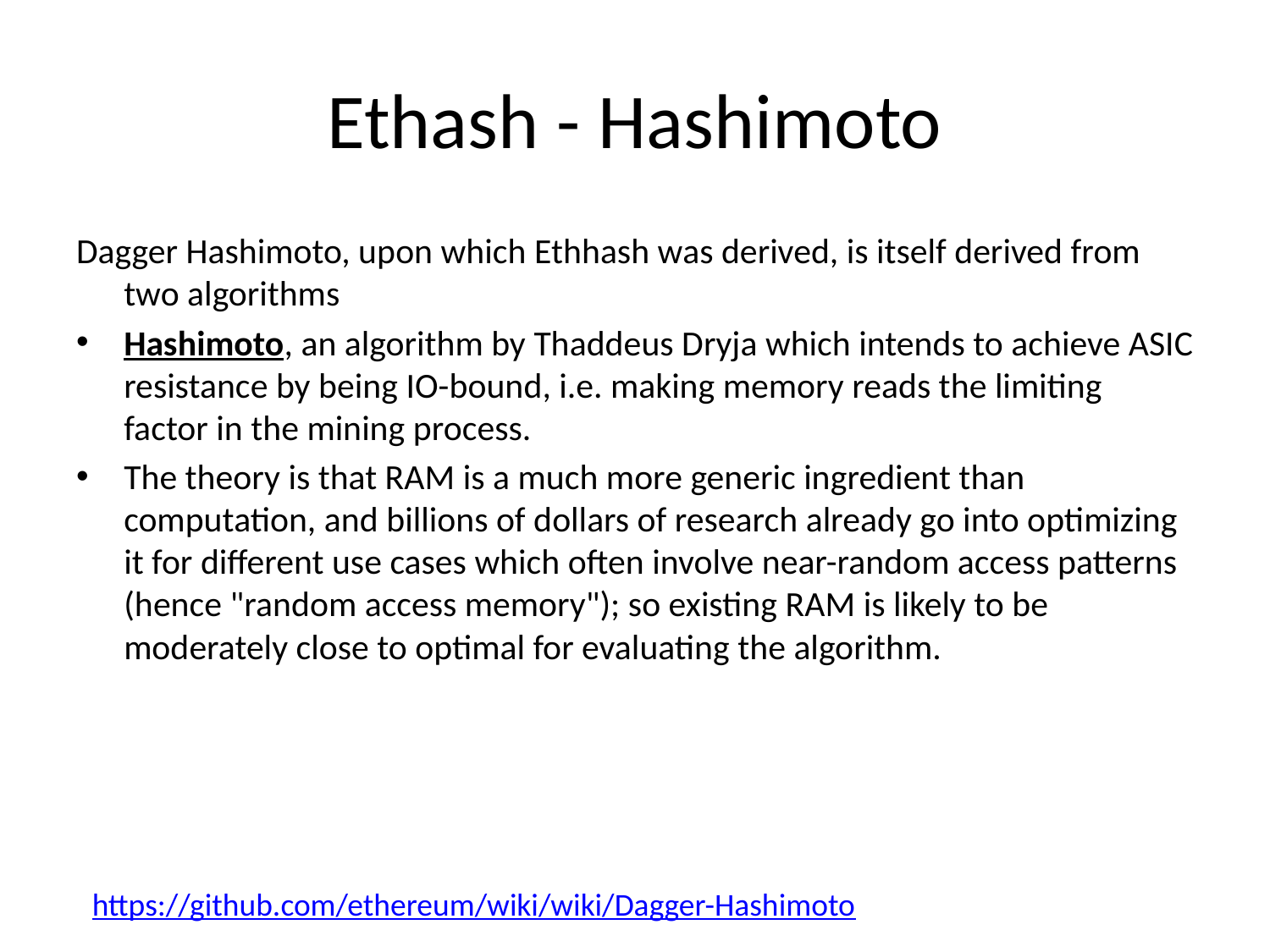

# Ethash - Hashimoto
Dagger Hashimoto, upon which Ethhash was derived, is itself derived from two algorithms
Hashimoto, an algorithm by Thaddeus Dryja which intends to achieve ASIC resistance by being IO-bound, i.e. making memory reads the limiting factor in the mining process.
The theory is that RAM is a much more generic ingredient than computation, and billions of dollars of research already go into optimizing it for different use cases which often involve near-random access patterns (hence "random access memory"); so existing RAM is likely to be moderately close to optimal for evaluating the algorithm.

https://github.com/ethereum/wiki/wiki/Dagger-Hashimoto